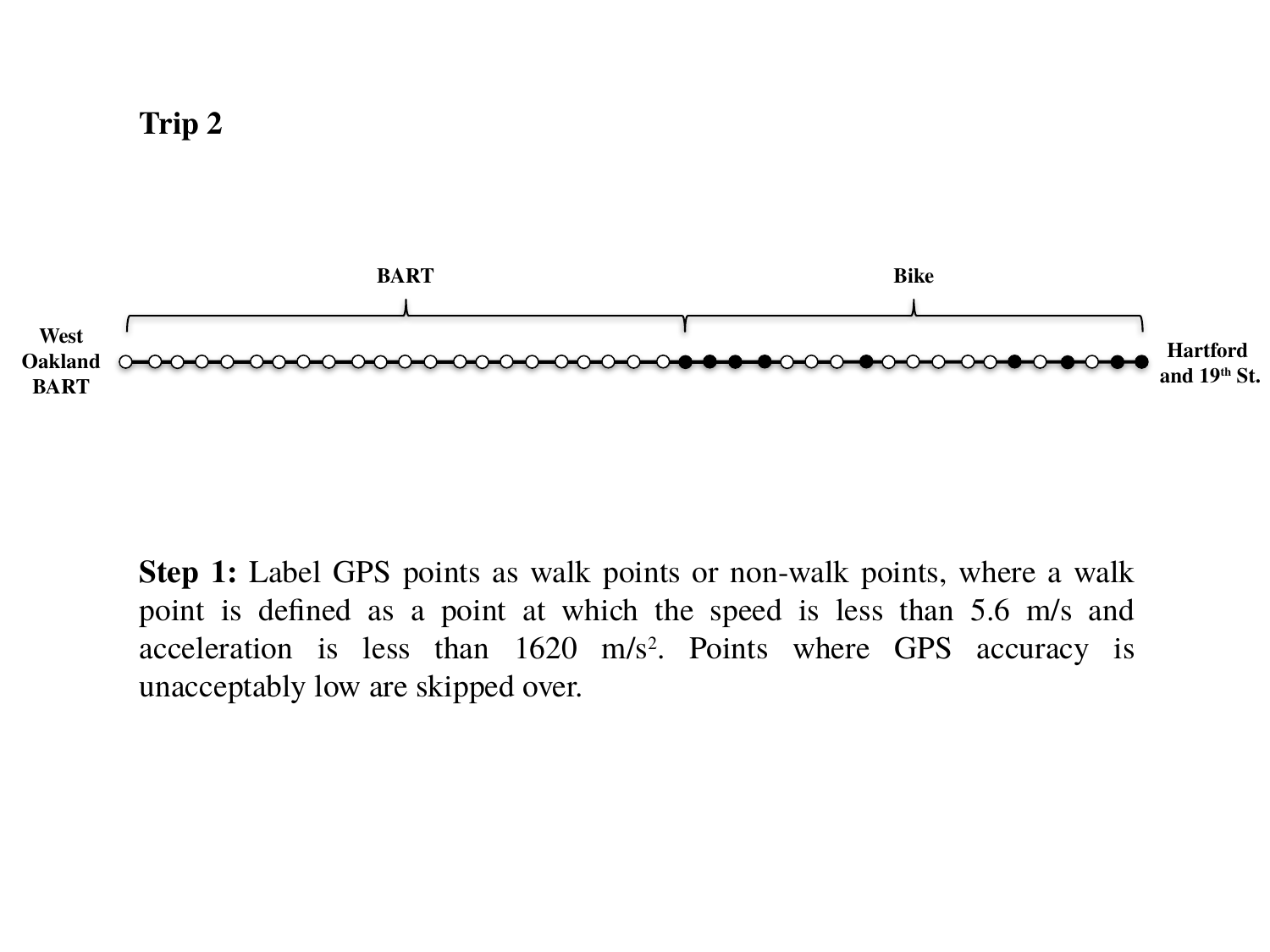

Trip 2
BART
Bike
West Oakland BART
Hartford
and 19th St.

Step 1: Label GPS points as walk points or non-walk points, where a walk point is defined as a point at which the speed is less than 5.6 m/s and acceleration is less than 1620 m/s2. Points where GPS accuracy is unacceptably low are skipped over.